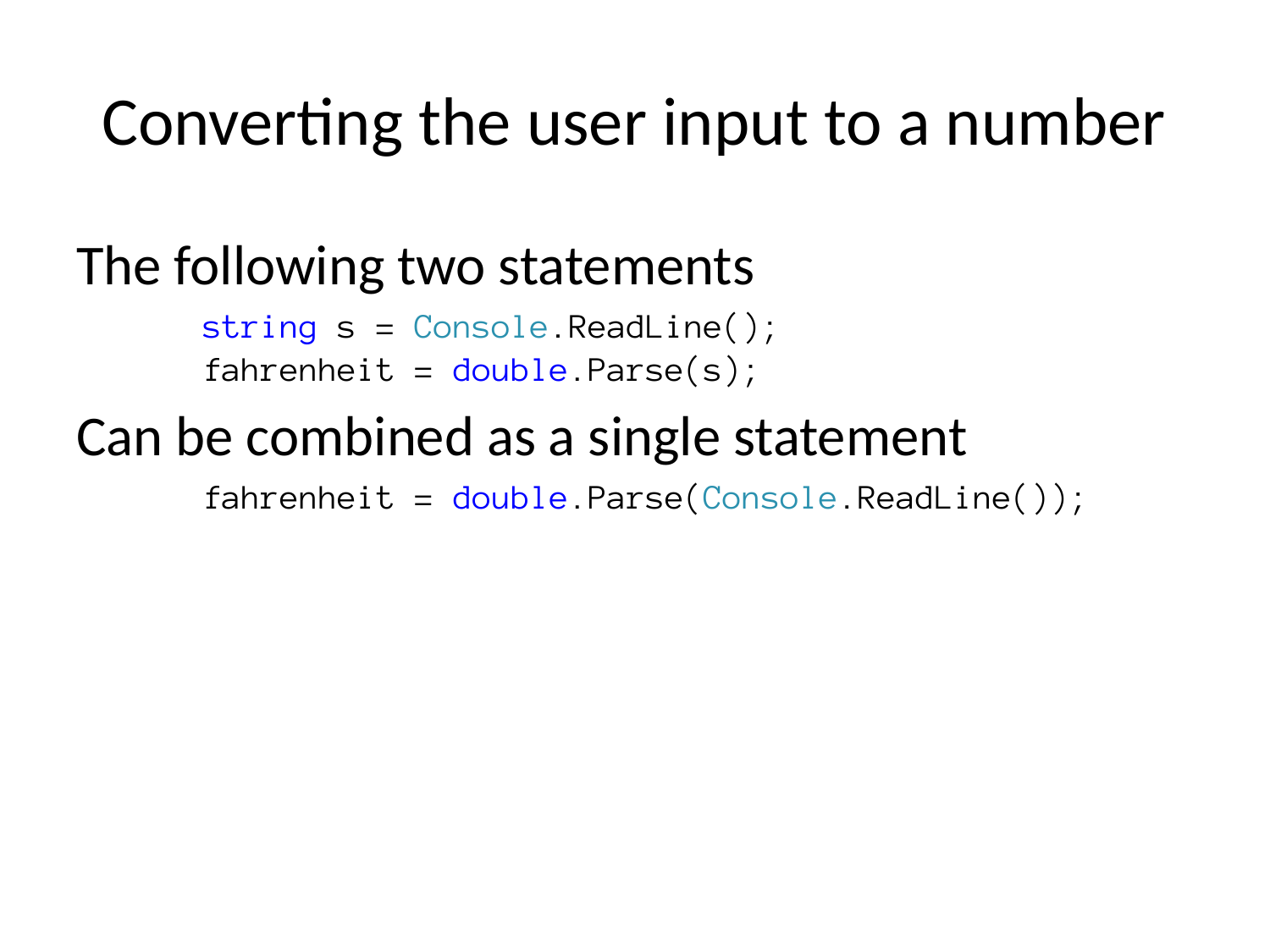

# Converting the user input to a number
The following two statements
	string s = Console.ReadLine();
	fahrenheit = double.Parse(s);
Can be combined as a single statement
	fahrenheit = double.Parse(Console.ReadLine());